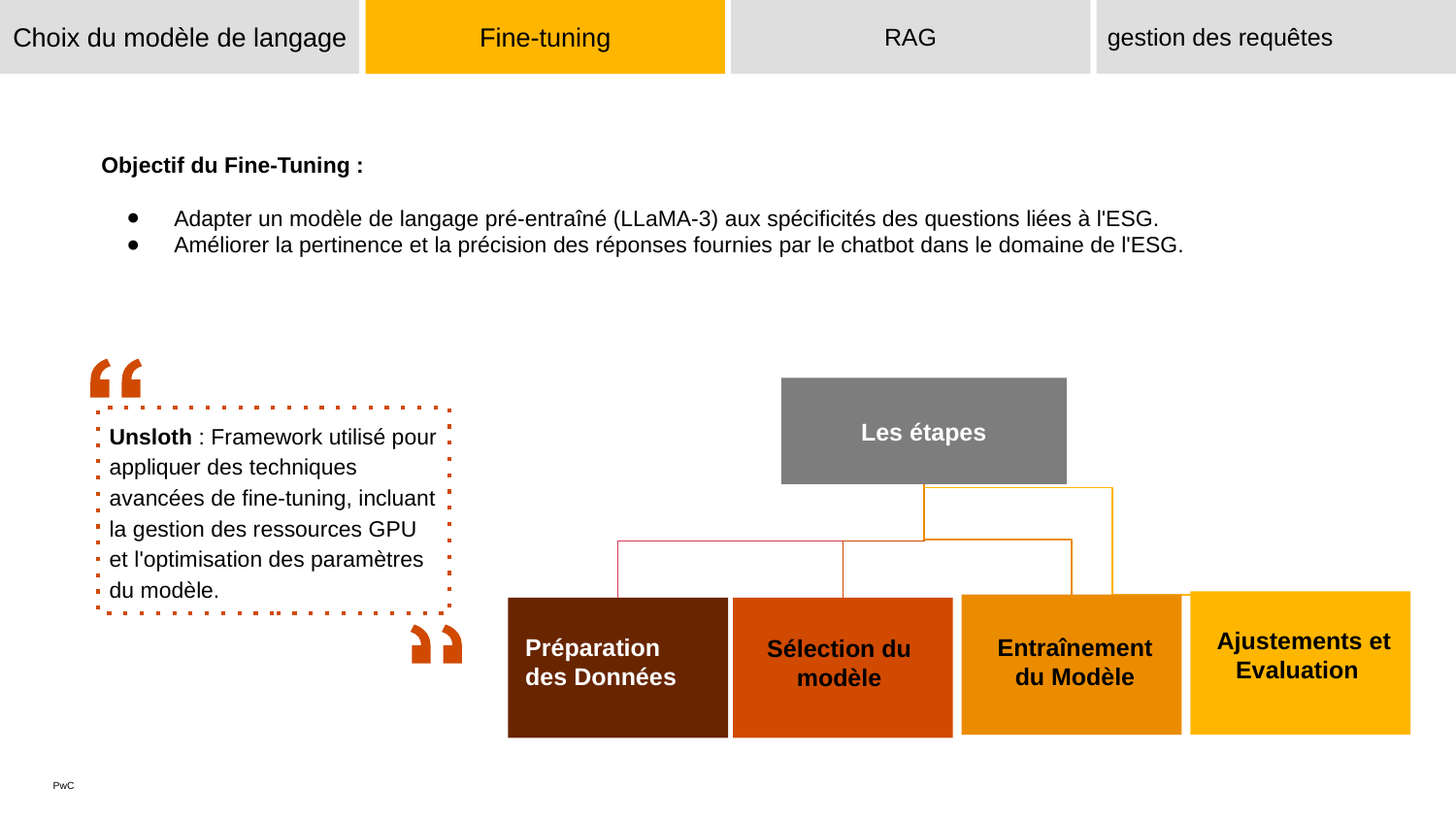

Choix du modèle de langage
Fine-tuning
RAG
gestion des requêtes
Objectif du Fine-Tuning :

Adapter un modèle de langage pré-entraîné (LLaMA-3) aux spécificités des questions liées à l'ESG.
Améliorer la pertinence et la précision des réponses fournies par le chatbot dans le domaine de l'ESG.

Les étapes

Ajustements et Evaluation
Entraînement du Modèle
Préparation des Données

Sélection du modèle
Unsloth : Framework utilisé pour appliquer des techniques avancées de fine-tuning, incluant la gestion des ressources GPU et l'optimisation des paramètres du modèle.

25